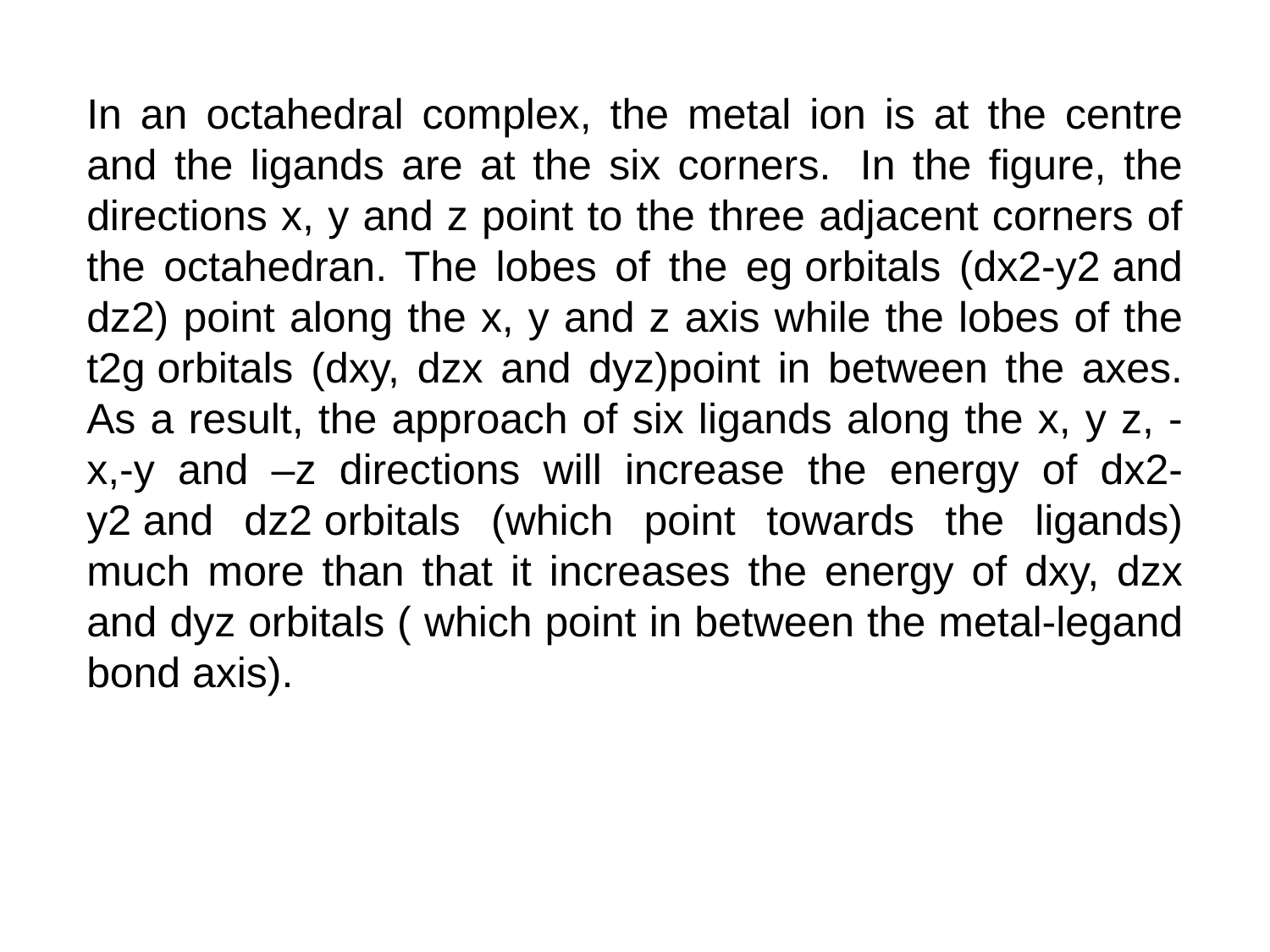

In an octahedral complex, the metal ion is at the centre and the ligands are at the six corners.  In the figure, the directions x, y and z point to the three adjacent corners of the octahedran. The lobes of the eg orbitals (dx2-y2 and dz2) point along the x, y and z axis while the lobes of the t2g orbitals (dxy, dzx and dyz)point in between the axes. As a result, the approach of six ligands along the x, y z, -x,-y and –z directions will increase the energy of dx2-y2 and dz2 orbitals (which point towards the ligands) much more than that it increases the energy of dxy, dzx and dyz orbitals ( which point in between the metal-legand bond axis).